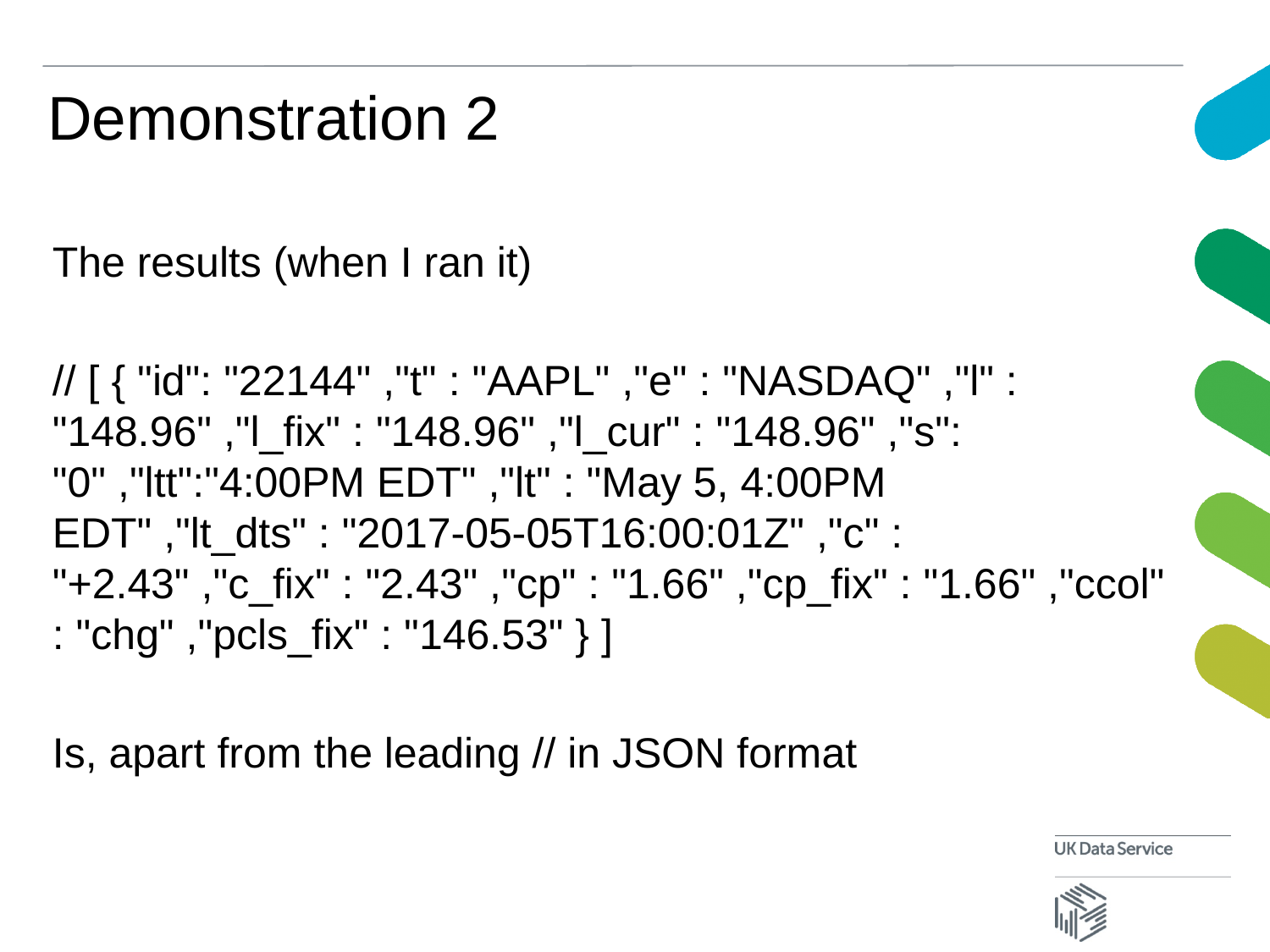

# Demonstration 2
The results (when I ran it)

// [ { "id": "22144" ,"t" : "AAPL" ,"e" : "NASDAQ" ,"l" : "148.96" ,"l_fix" : "148.96" ,"l_cur" : "148.96" ,"s": "0" ,"ltt":"4:00PM EDT" ,"lt" : "May 5, 4:00PM EDT" ,"lt_dts" : "2017-05-05T16:00:01Z" ,"c" : "+2.43" ,"c_fix" : "2.43" ,"cp" : "1.66" ,"cp_fix" : "1.66" ,"ccol" : "chg" ,"pcls_fix" : "146.53" } ]

Is, apart from the leading // in JSON format